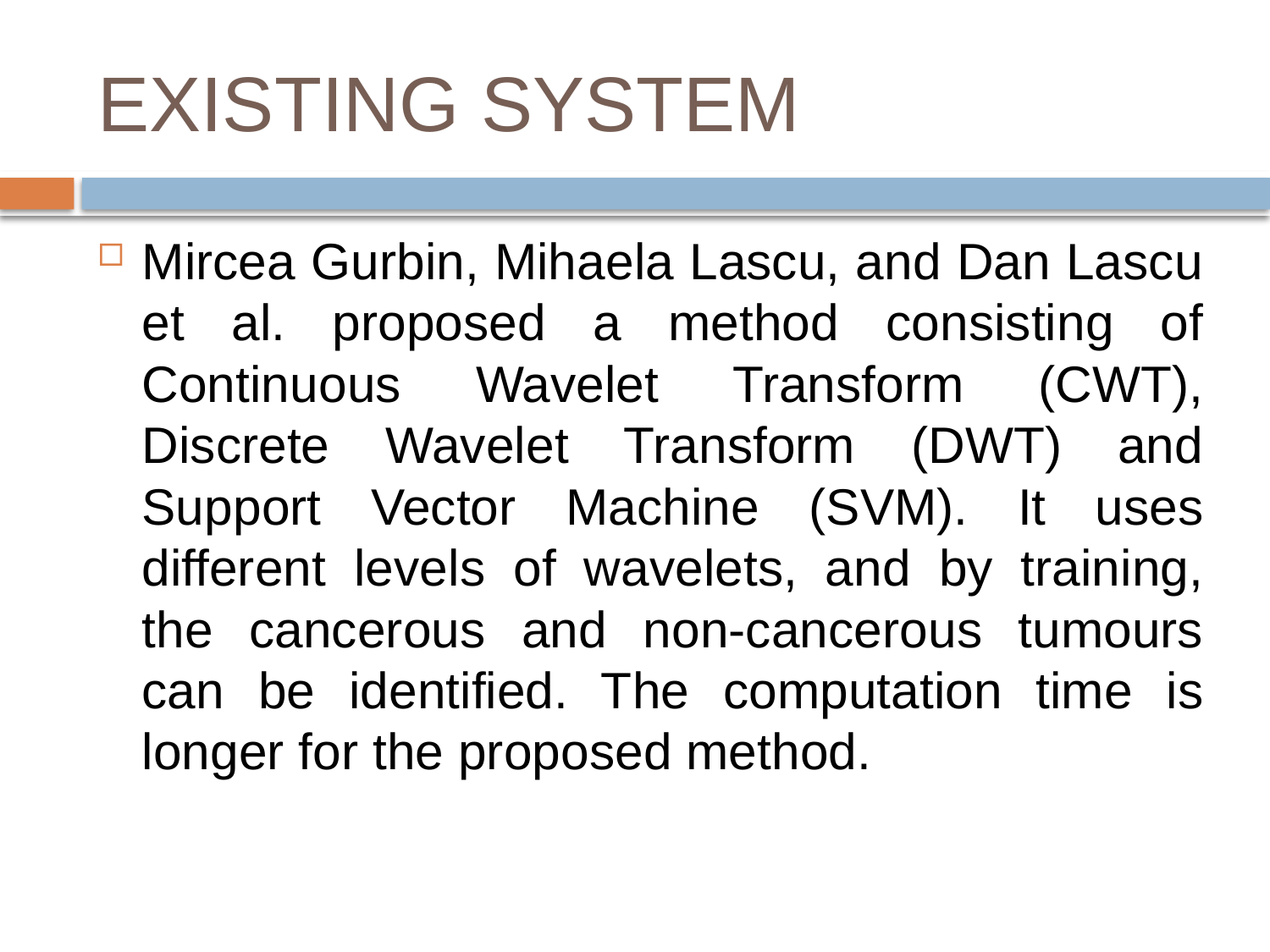

# EXISTING SYSTEM
Mircea Gurbin, Mihaela Lascu, and Dan Lascu et al. proposed a method consisting of Continuous Wavelet Transform (CWT), Discrete Wavelet Transform (DWT) and Support Vector Machine (SVM). It uses different levels of wavelets, and by training, the cancerous and non-cancerous tumours can be identified. The computation time is longer for the proposed method.